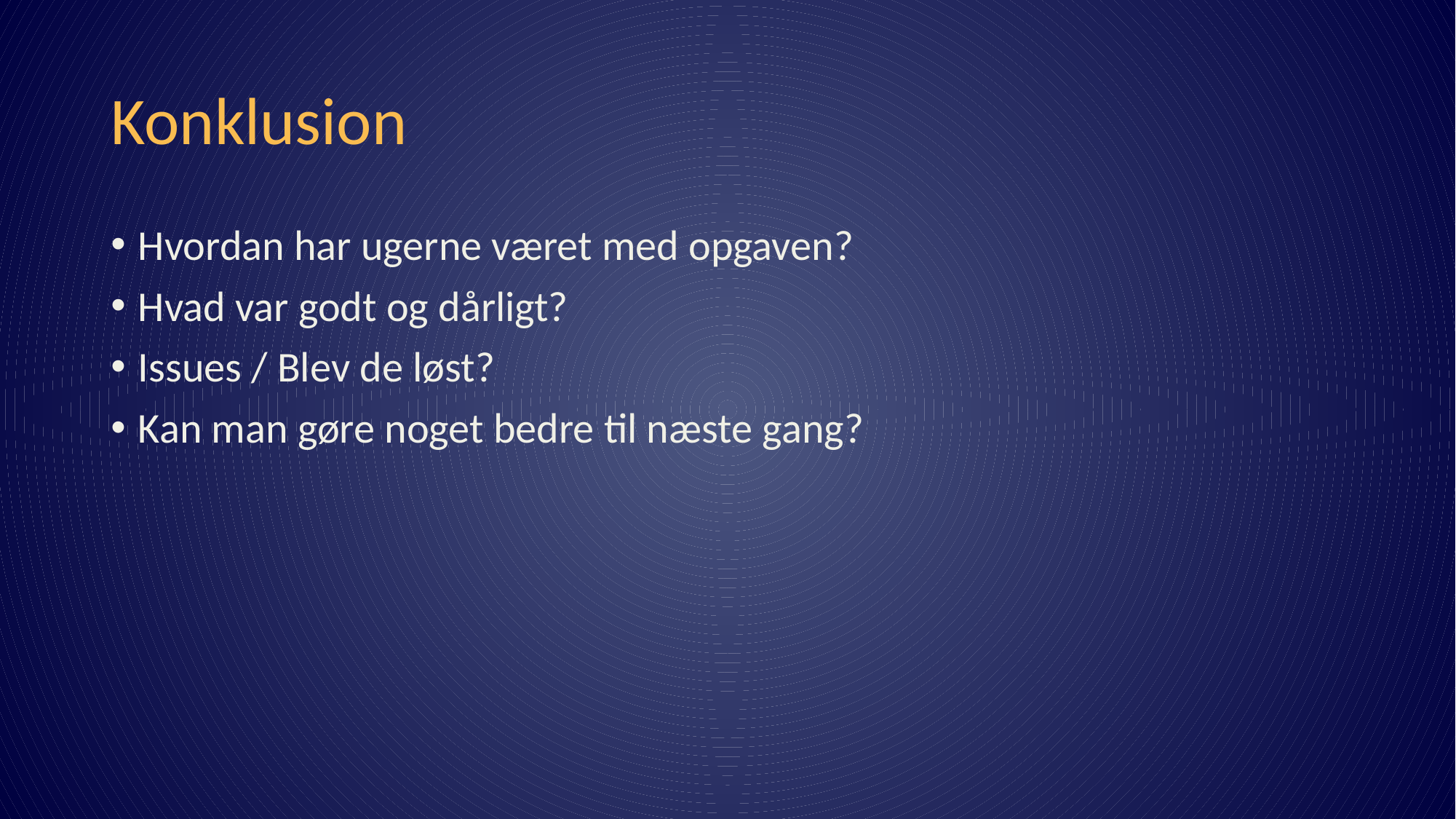

# Konklusion
Hvordan har ugerne været med opgaven?
Hvad var godt og dårligt?
Issues / Blev de løst?
Kan man gøre noget bedre til næste gang?